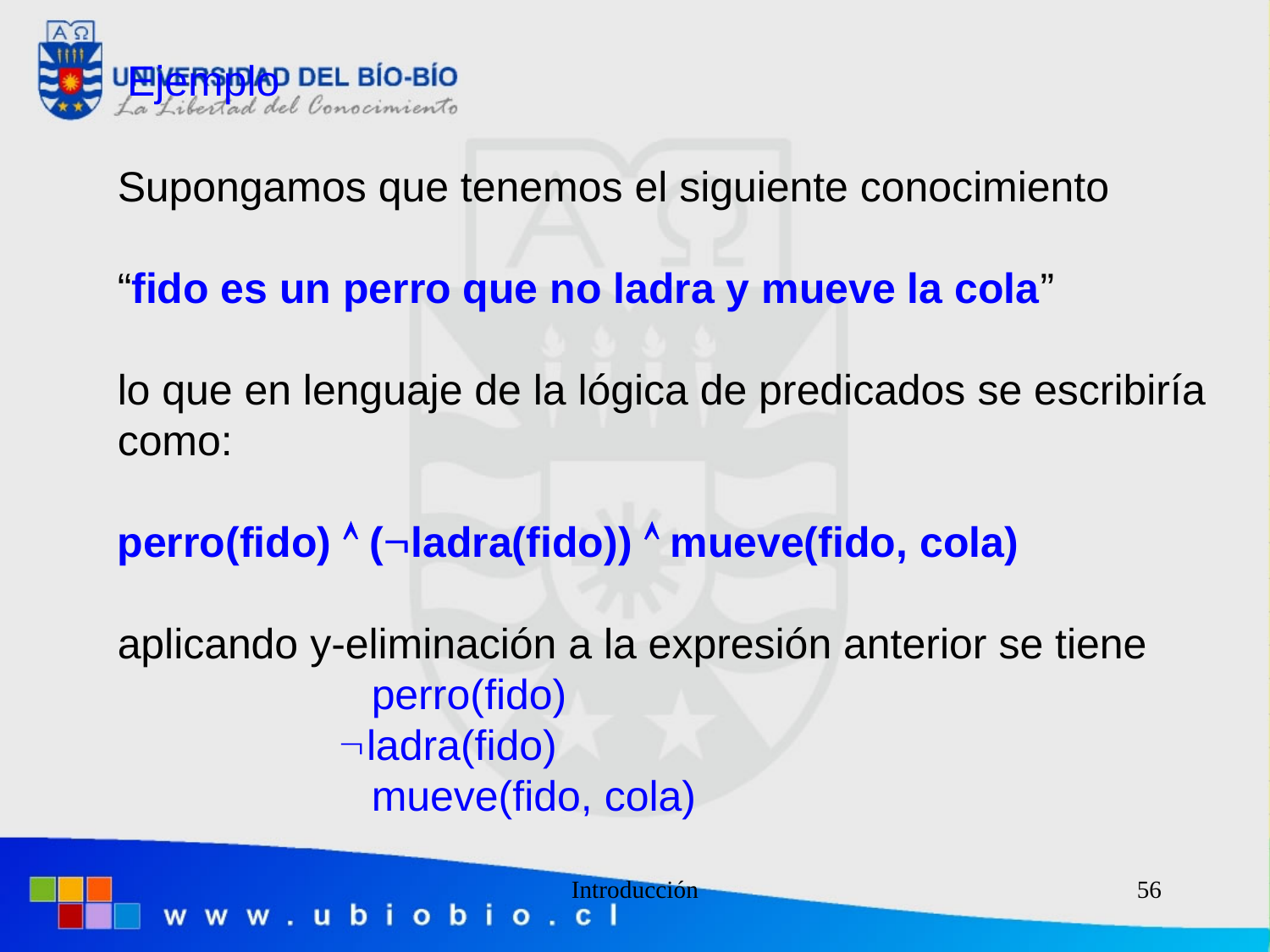

Ejemplo
Supongamos que tenemos el siguiente conocimiento

“fido es un perro que no ladra y mueve la cola”

lo que en lenguaje de la lógica de predicados se escribiría
como:

perro(fido) ∧ (¬ladra(fido)) ∧ mueve(fido, cola)

aplicando y-eliminación a la expresión anterior se tiene
		perro(fido)
	        ¬ladra(fido)
		mueve(fido, cola)

Introducción
56